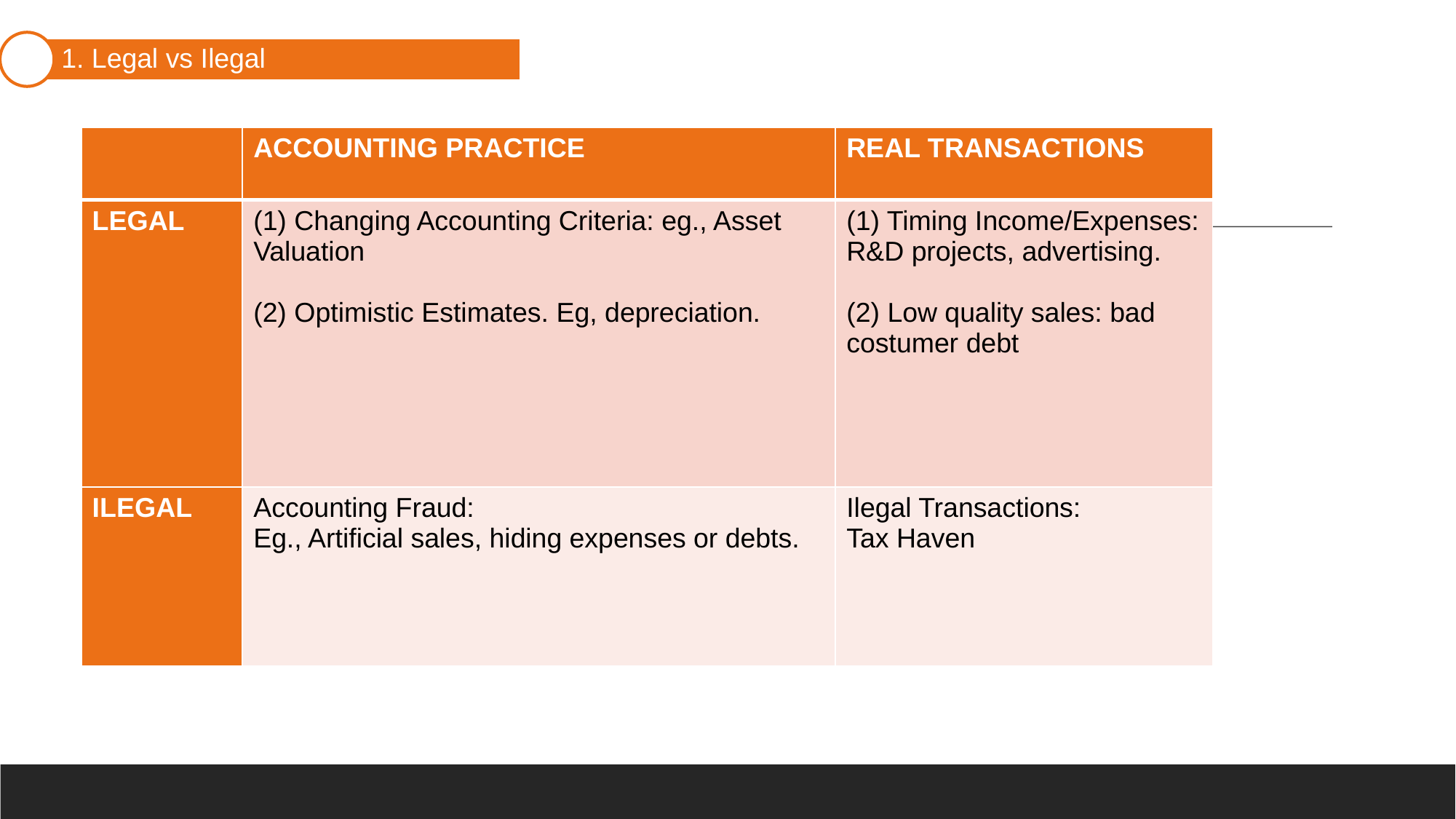

1. Legal vs Ilegal
|  | ACCOUNTING PRACTICE | REAL TRANSACTIONS |
| --- | --- | --- |
| LEGAL | (1) Changing Accounting Criteria: eg., Asset Valuation (2) Optimistic Estimates. Eg, depreciation. | (1) Timing Income/Expenses: R&D projects, advertising. (2) Low quality sales: bad costumer debt |
| ILEGAL | Accounting Fraud: Eg., Artificial sales, hiding expenses or debts. | Ilegal Transactions: Tax Haven |

2. The door of Fraud

3. Earnings Management

4. Signals